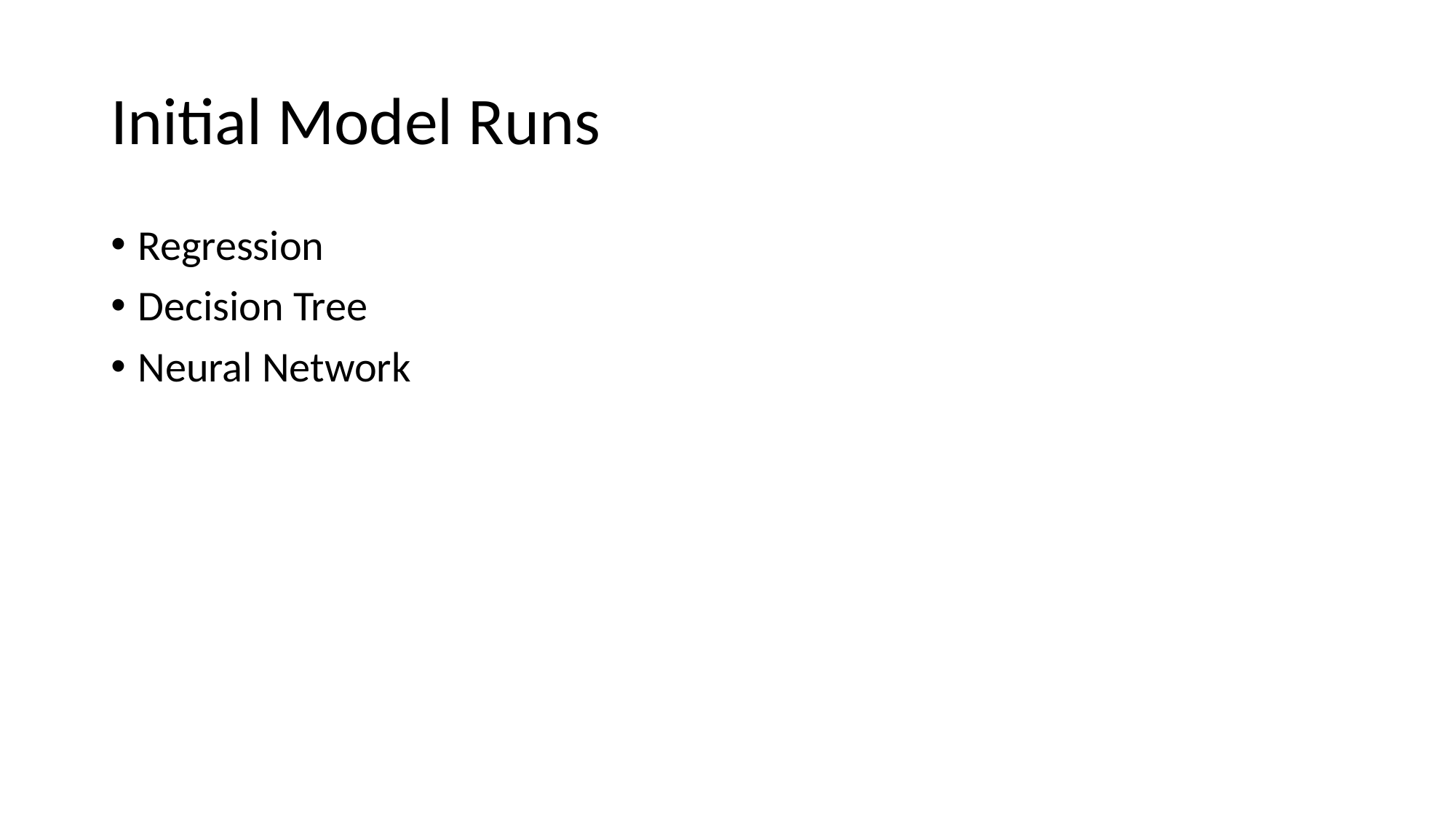

# Initial Model Runs
Regression
Decision Tree
Neural Network